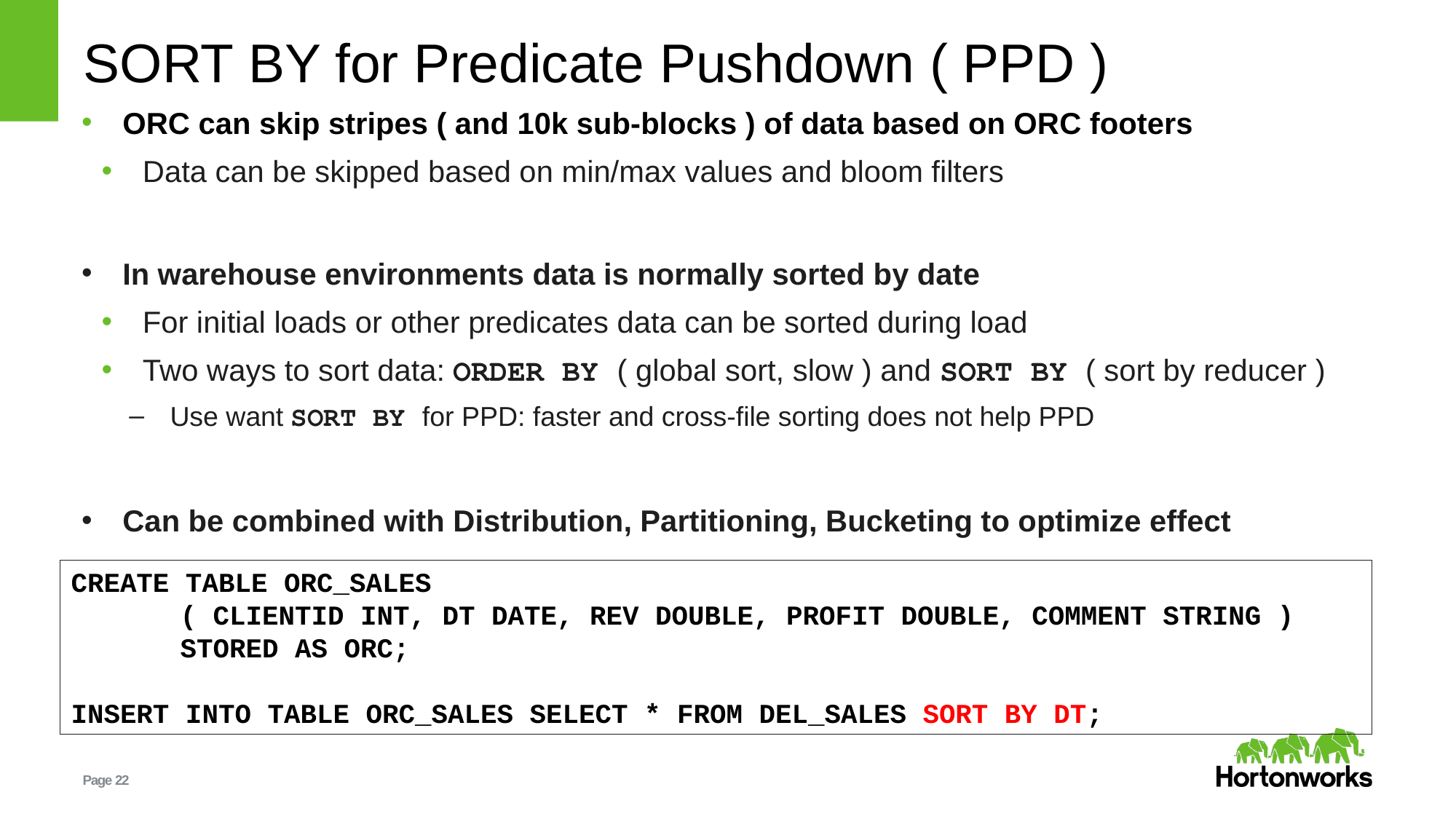

# SORT BY for Predicate Pushdown ( PPD )
ORC can skip stripes ( and 10k sub-blocks ) of data based on ORC footers
Data can be skipped based on min/max values and bloom filters

In warehouse environments data is normally sorted by date
For initial loads or other predicates data can be sorted during load
Two ways to sort data: ORDER BY ( global sort, slow ) and SORT BY ( sort by reducer )
Use want SORT BY for PPD: faster and cross-file sorting does not help PPD

Can be combined with Distribution, Partitioning, Bucketing to optimize effect

CREATE TABLE ORC_SALES
	( CLIENTID INT, DT DATE, REV DOUBLE, PROFIT DOUBLE, COMMENT STRING )
	STORED AS ORC;

INSERT INTO TABLE ORC_SALES SELECT * FROM DEL_SALES SORT BY DT;